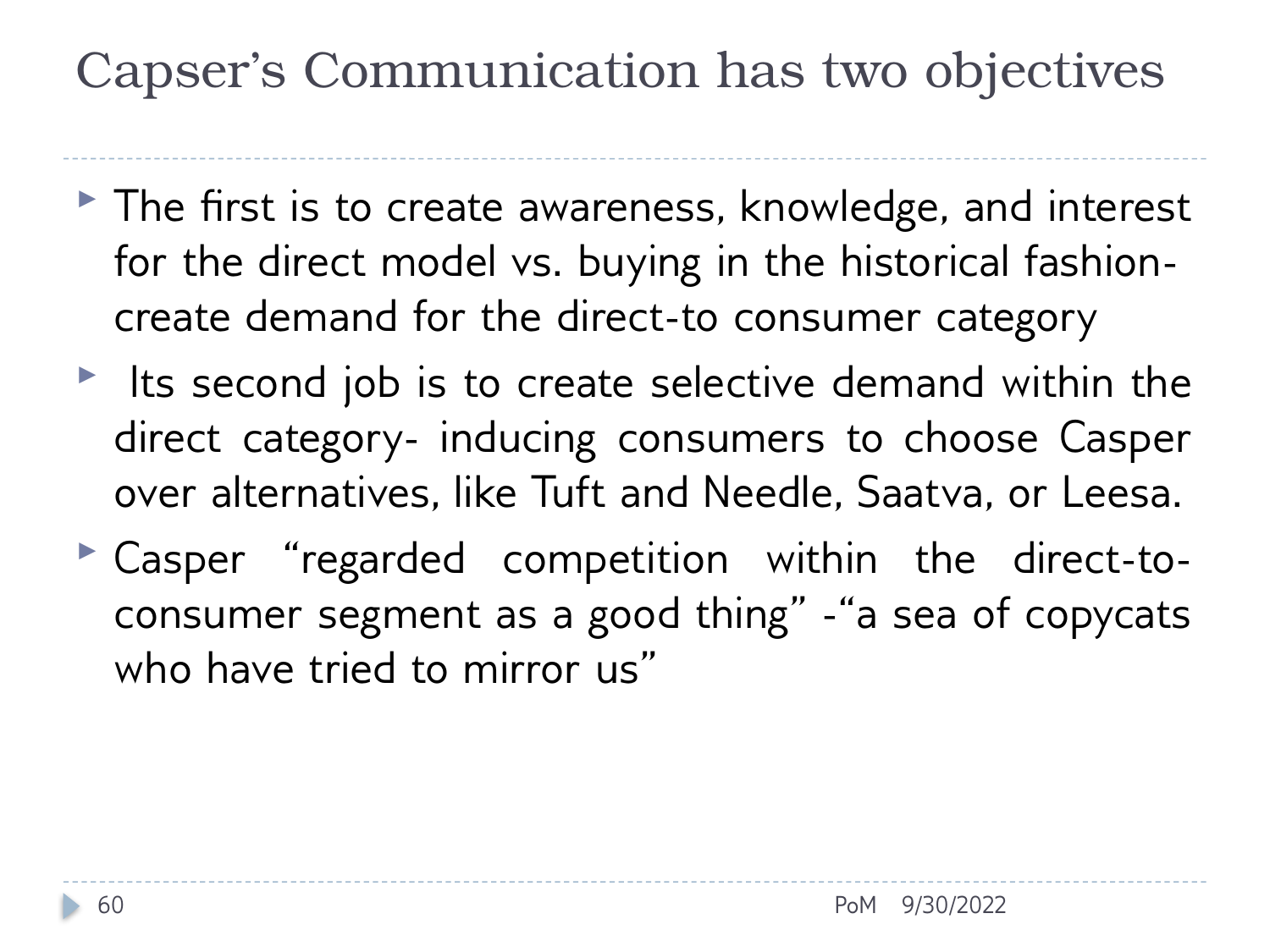

# Capser’s Communication has two objectives
The first is to create awareness, knowledge, and interest for the direct model vs. buying in the historical fashion-  create demand for the direct-to consumer category
 Its second job is to create selective demand within the direct category- inducing consumers to choose Casper over alternatives, like Tuft and Needle, Saatva, or Leesa.
Casper “regarded competition within the direct-to-consumer segment as a good thing” -“a sea of copycats who have tried to mirror us”
60
PoM
9/30/2022